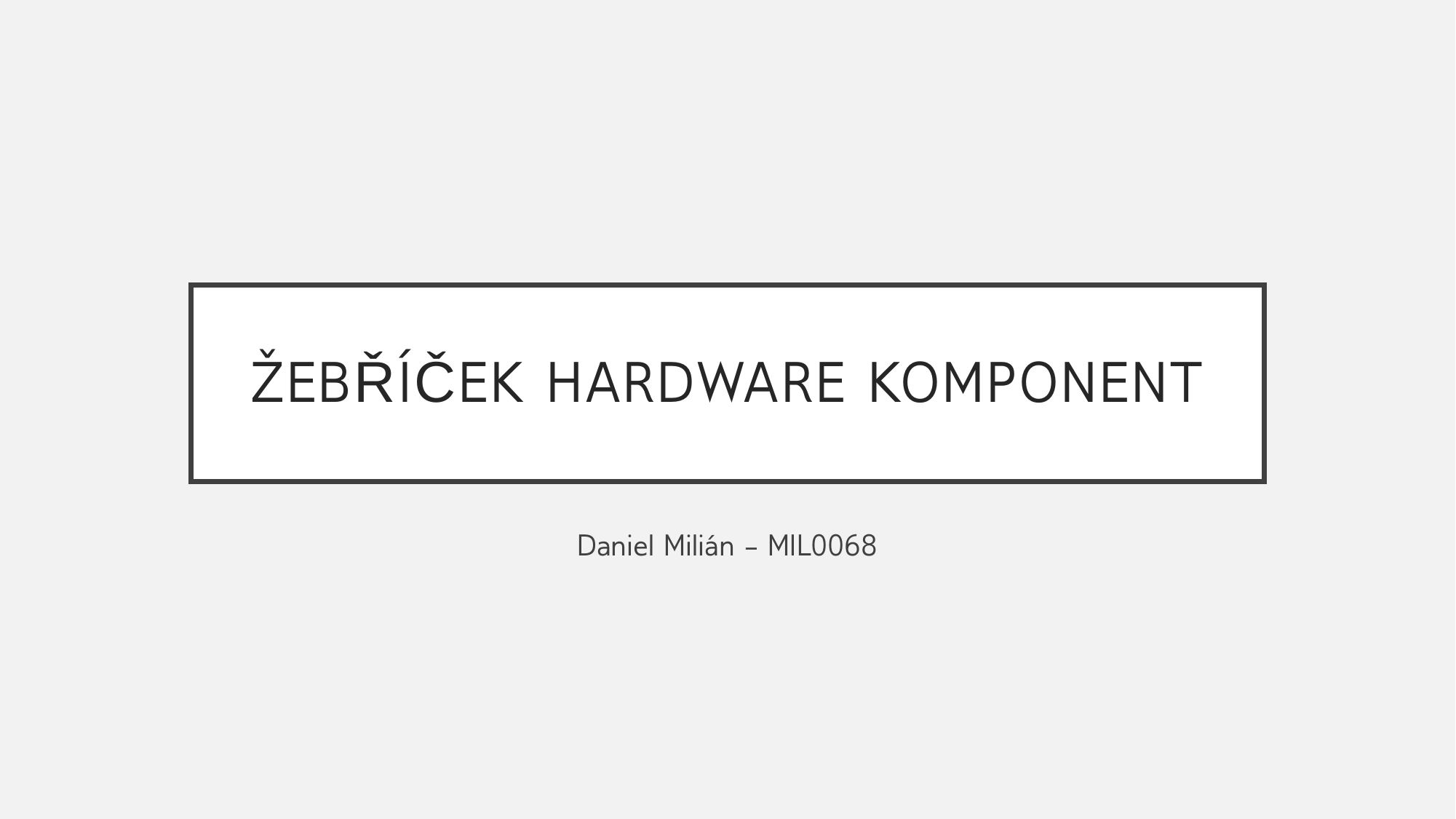

# Žebříček hardware komponent
Daniel Milián – MIL0068